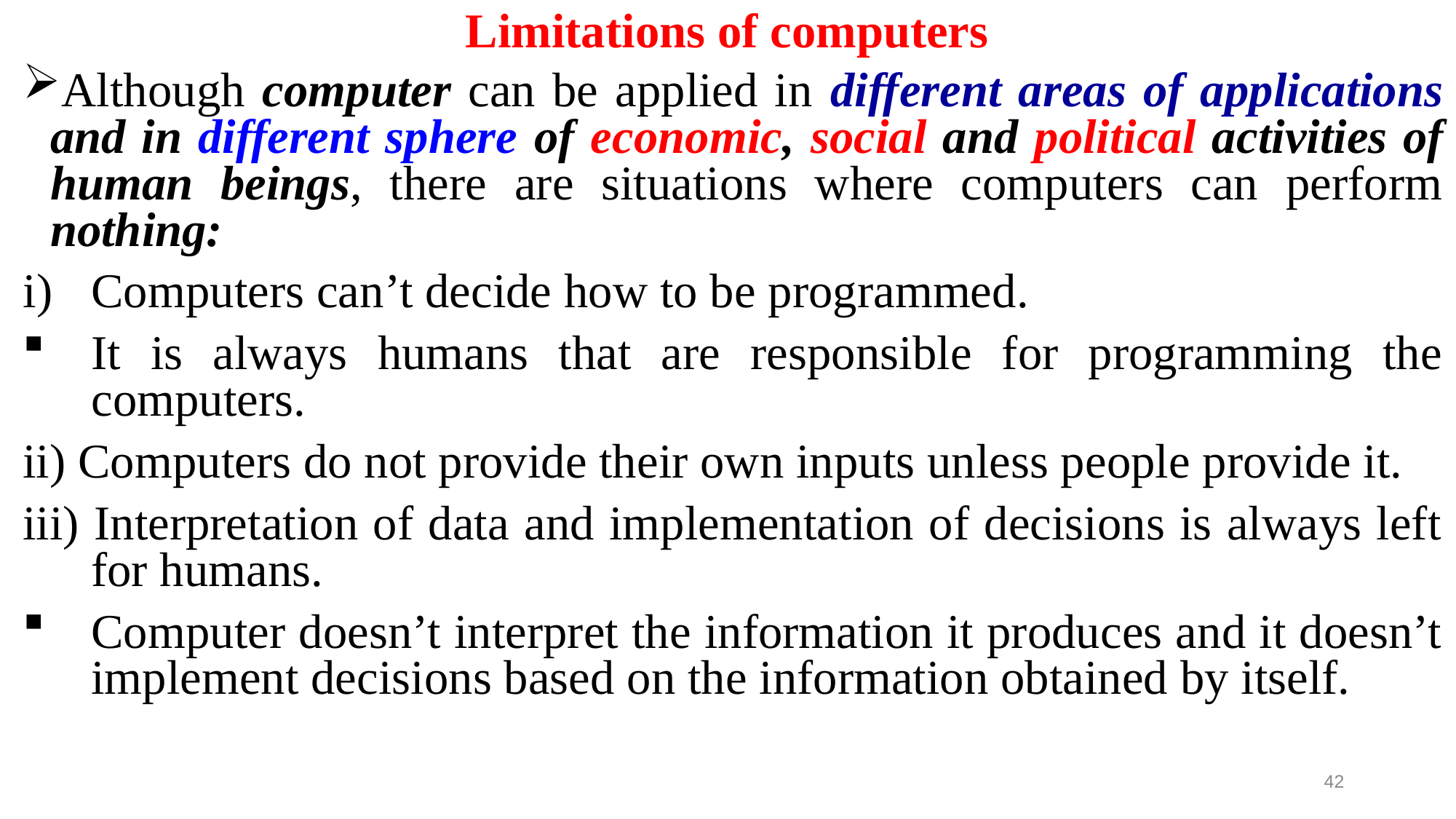

# Limitations of computers
Although computer can be applied in different areas of applications and in different sphere of economic, social and political activities of human beings, there are situations where computers can perform nothing:
Computers can’t decide how to be programmed.
It is always humans that are responsible for programming the computers.
ii) Computers do not provide their own inputs unless people provide it.
iii) Interpretation of data and implementation of decisions is always left for humans.
Computer doesn’t interpret the information it produces and it doesn’t implement decisions based on the information obtained by itself.
42